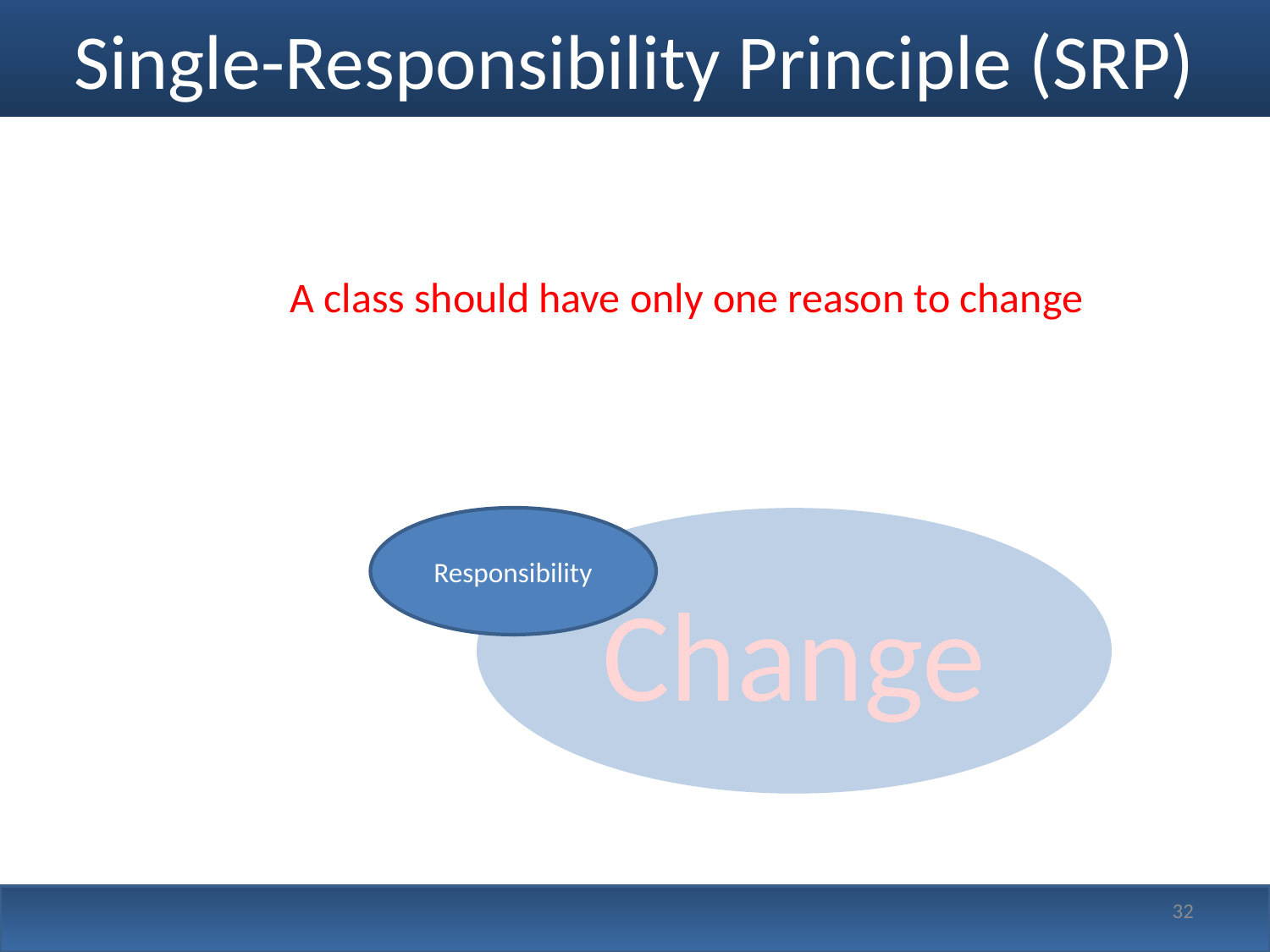

# Single-Responsibility Principle (SRP)
A class should have only one reason to change
Responsibility
Change
32